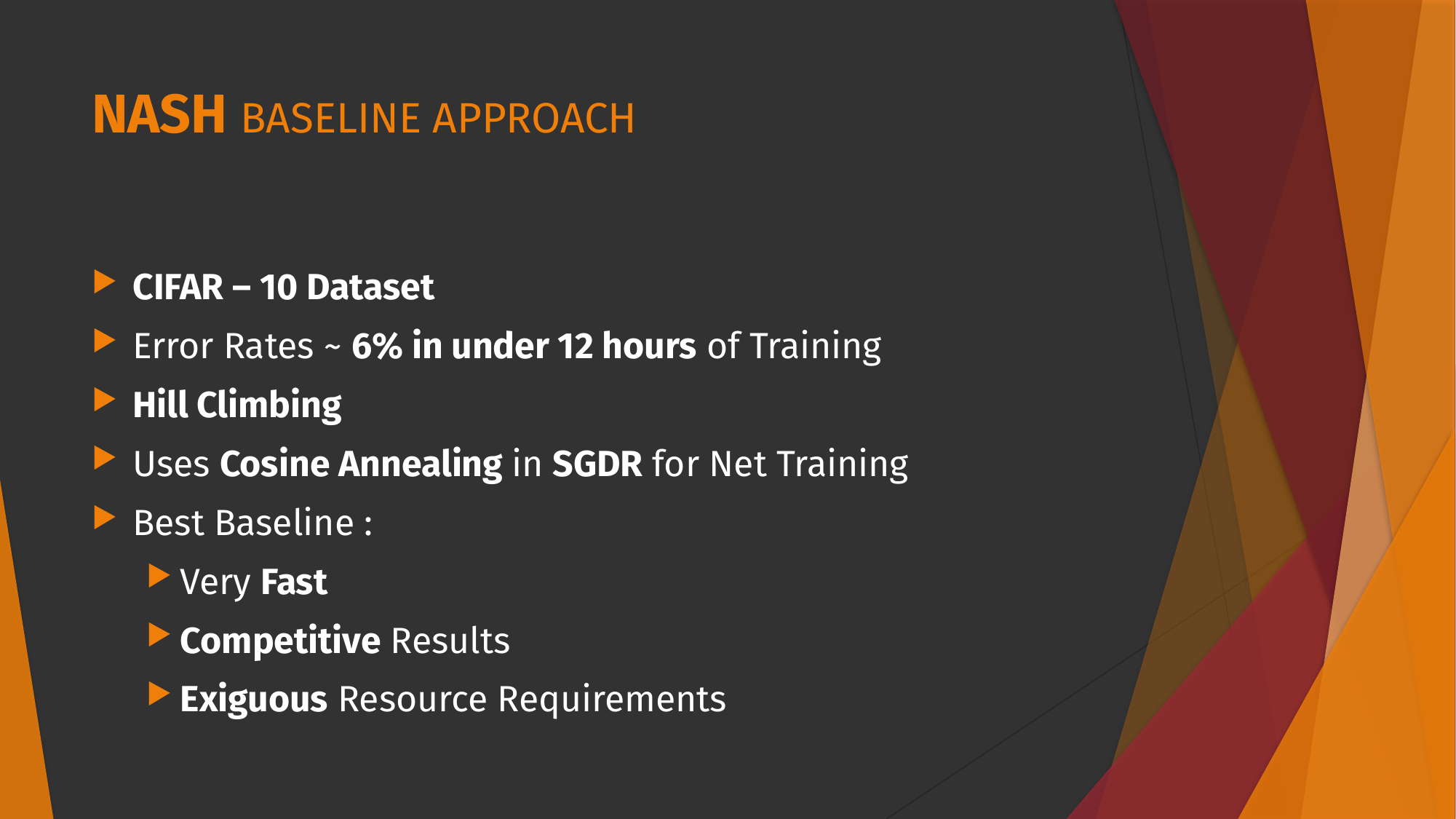

# NASH BASELINE APPROACH
CIFAR – 10 Dataset
Error Rates ~ 6% in under 12 hours of Training
Hill Climbing
Uses Cosine Annealing in SGDR for Net Training
Best Baseline :
Very Fast
Competitive Results
Exiguous Resource Requirements